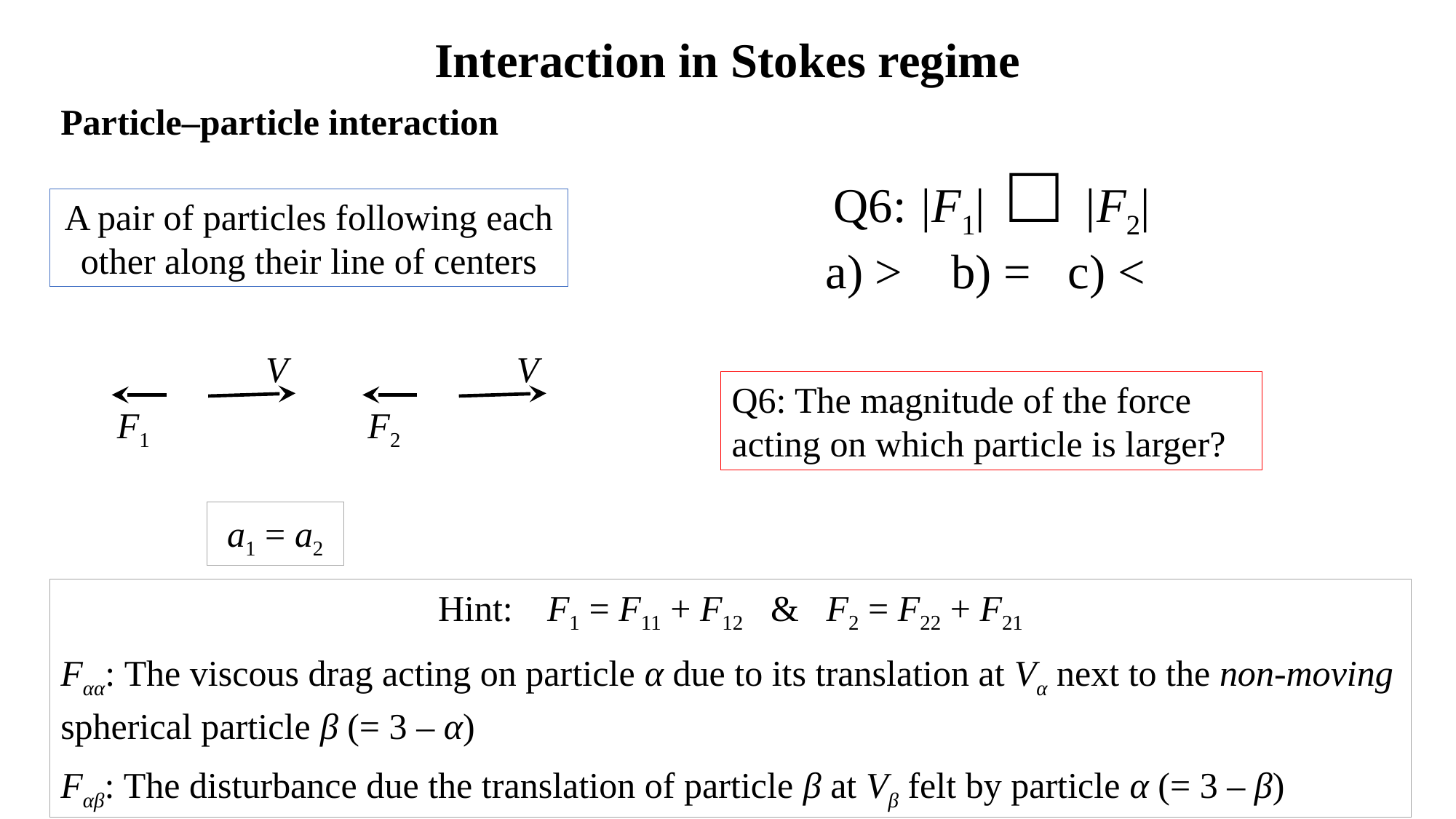

Interaction in Stokes regime
Particle‒particle interaction
Q6: |F1|  □  |F2|
a) >    b) =   c) <
A pair of particles following each other along their line of centers

V
V
F1
F2
a1 = a2
Q6: The magnitude of the force acting on which particle is larger?
Hint:	F1 = F11 + F12   &   F2 = F22 + F21
Fαα: The viscous drag acting on particle α due to its translation at Vα next to the non-moving spherical particle β (= 3 ‒ α)
Fαβ: The disturbance due the translation of particle β at Vβ felt by particle α (= 3 ‒ β)